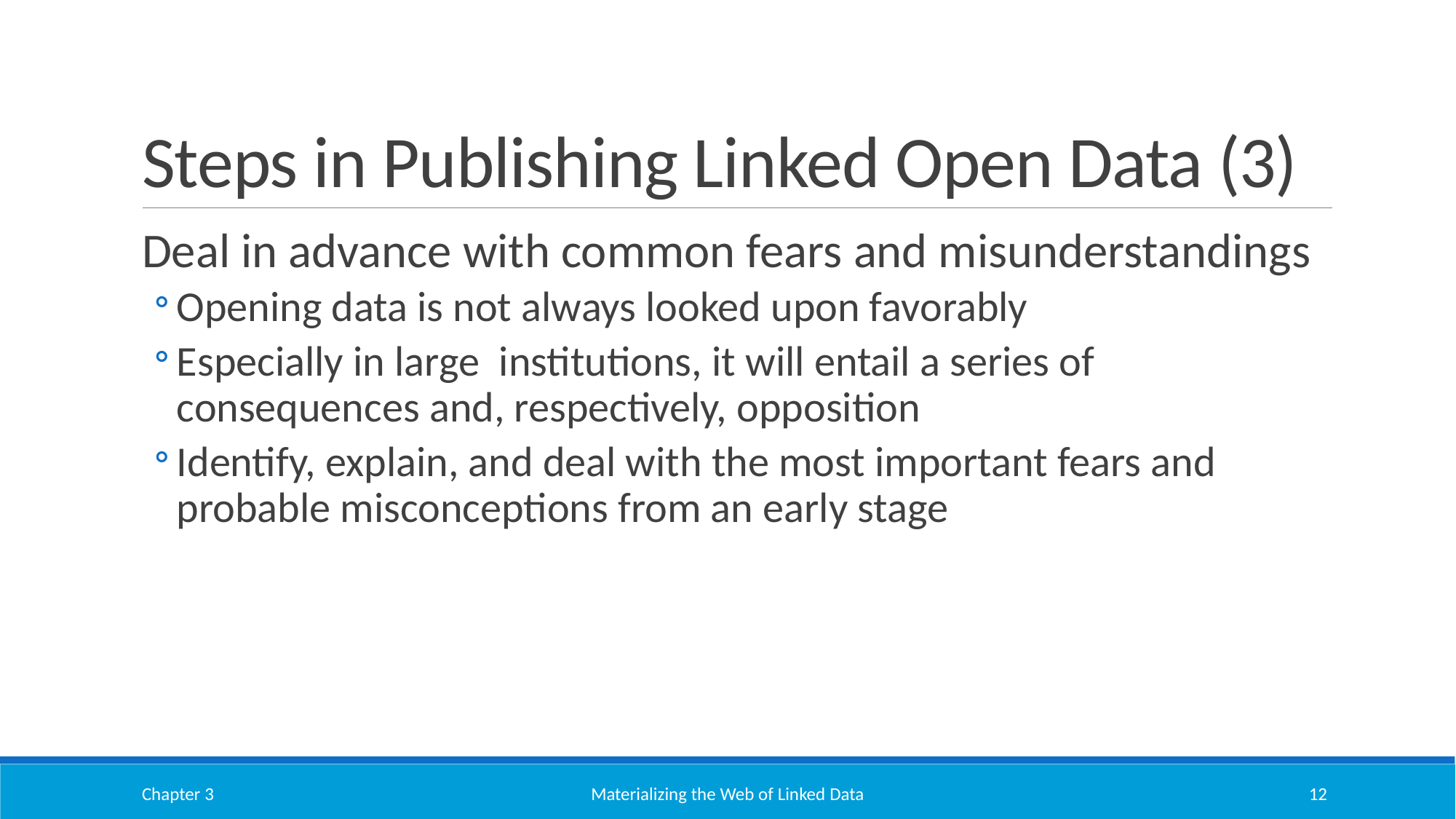

# Steps in Publishing Linked Open Data (3)
Deal in advance with common fears and misunderstandings
Opening data is not always looked upon favorably
Especially in large  institutions, it will entail a series of consequences and, respectively, opposition
Identify, explain, and deal with the most important fears and probable misconceptions from an early stage
Chapter 3
Materializing the Web of Linked Data
12